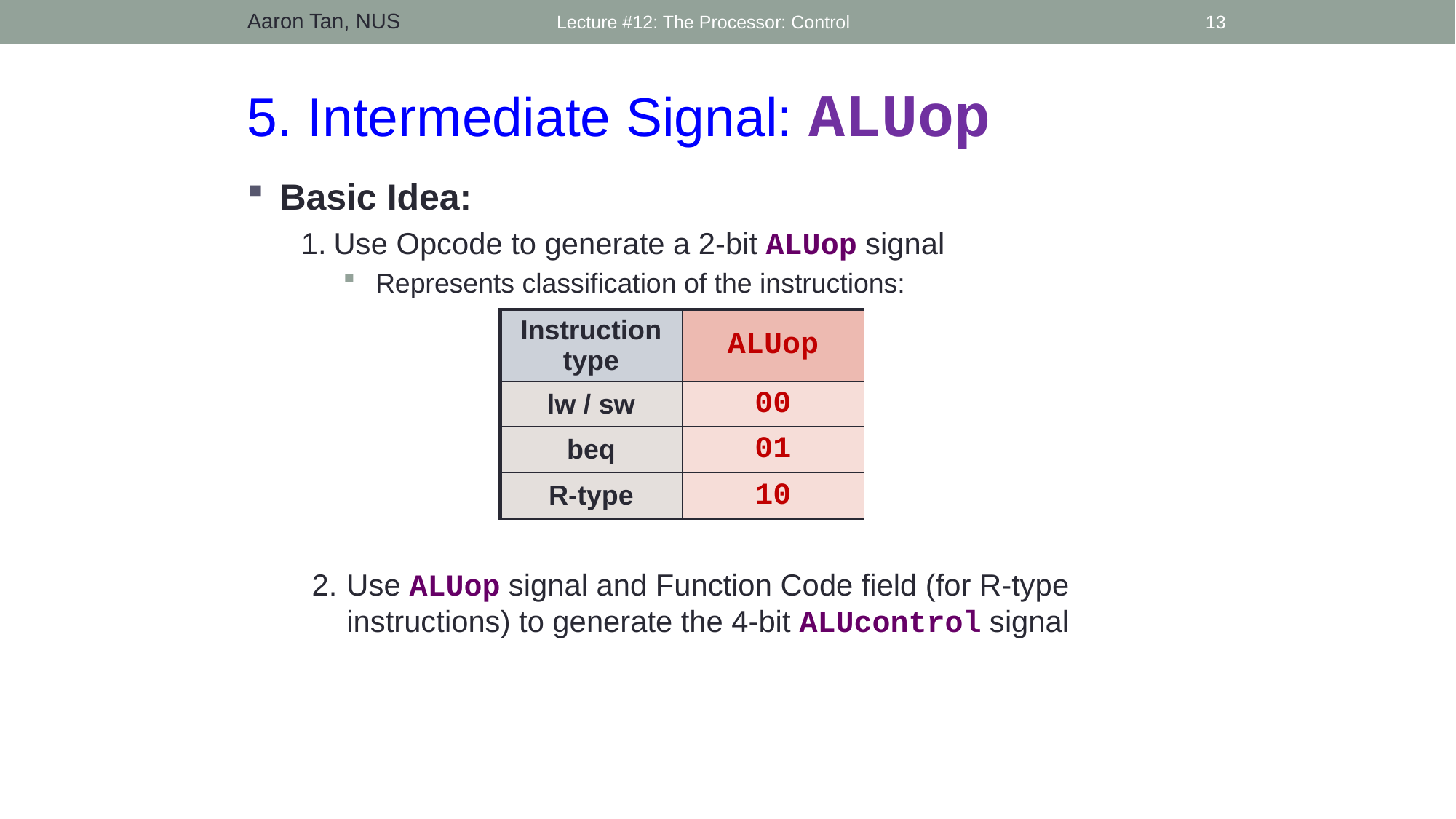

Aaron Tan, NUS
Lecture #12: The Processor: Control
13
5. Intermediate Signal: ALUop
Basic Idea:
Use Opcode to generate a 2-bit ALUop signal
Represents classification of the instructions:

Use ALUop signal and Function Code field (for R-type instructions) to generate the 4-bit ALUcontrol signal
| Instruction type | ALUop |
| --- | --- |
| lw / sw | 00 |
| beq | 01 |
| R-type | 10 |